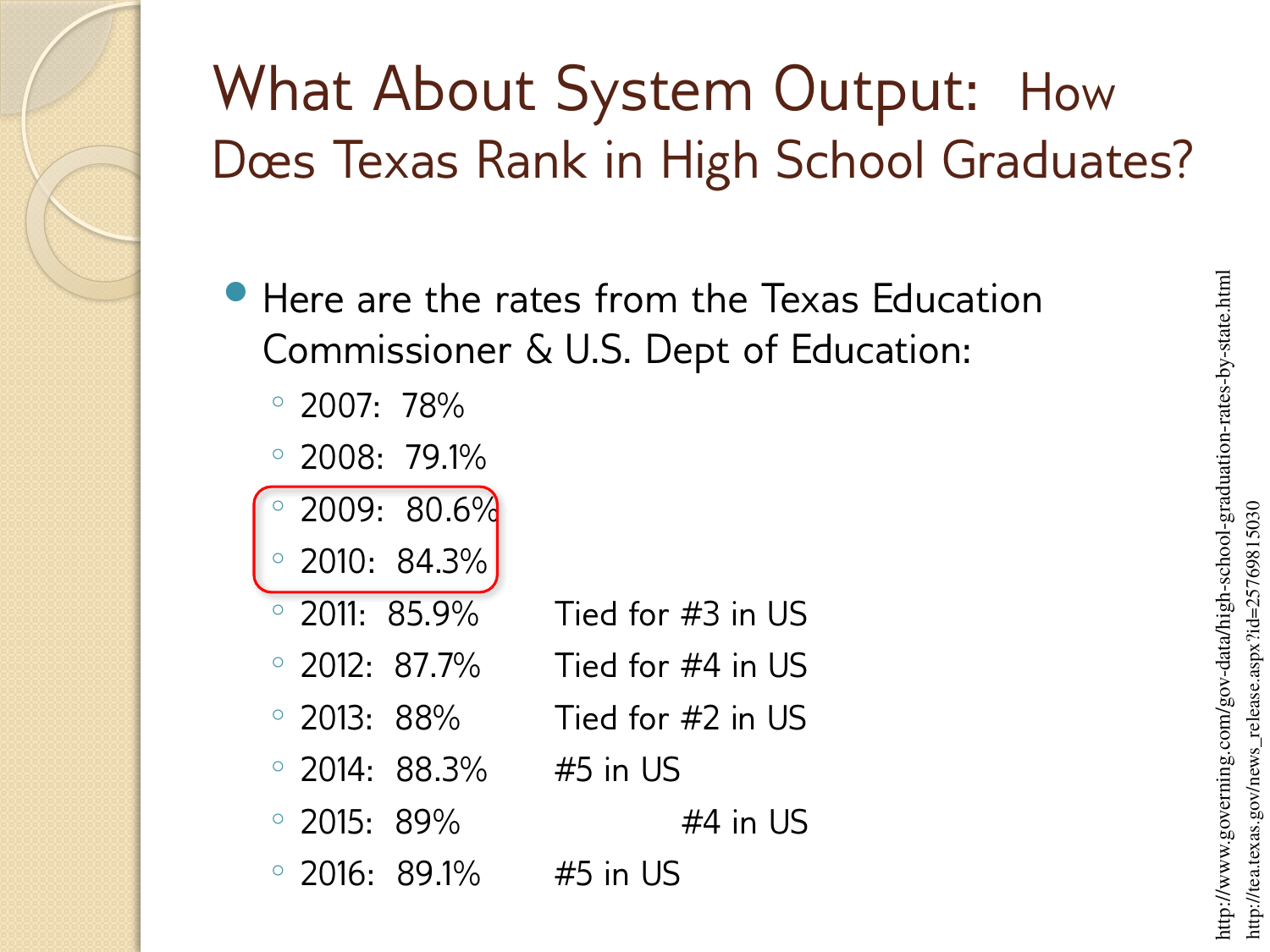

# What About System Output:  How Does Texas Rank in High School Graduates?
Here are the rates from the Texas Education Commissioner & U.S. Dept of Education:
2007:  78%
2008:  79.1%
2009:  80.6%
2010:  84.3%
2011:  85.9%	Tied for #3 in US
2012:  87.7%	Tied for #4 in US
2013:  88%  	Tied for #2 in US
2014:  88.3%	#5 in US
2015:  89%		#4 in US
2016:  89.1%	#5 in US

http://www.governing.com/gov-data/high-school-graduation-rates-by-state.html
http://tea.texas.gov/news_release.aspx?id=25769815030